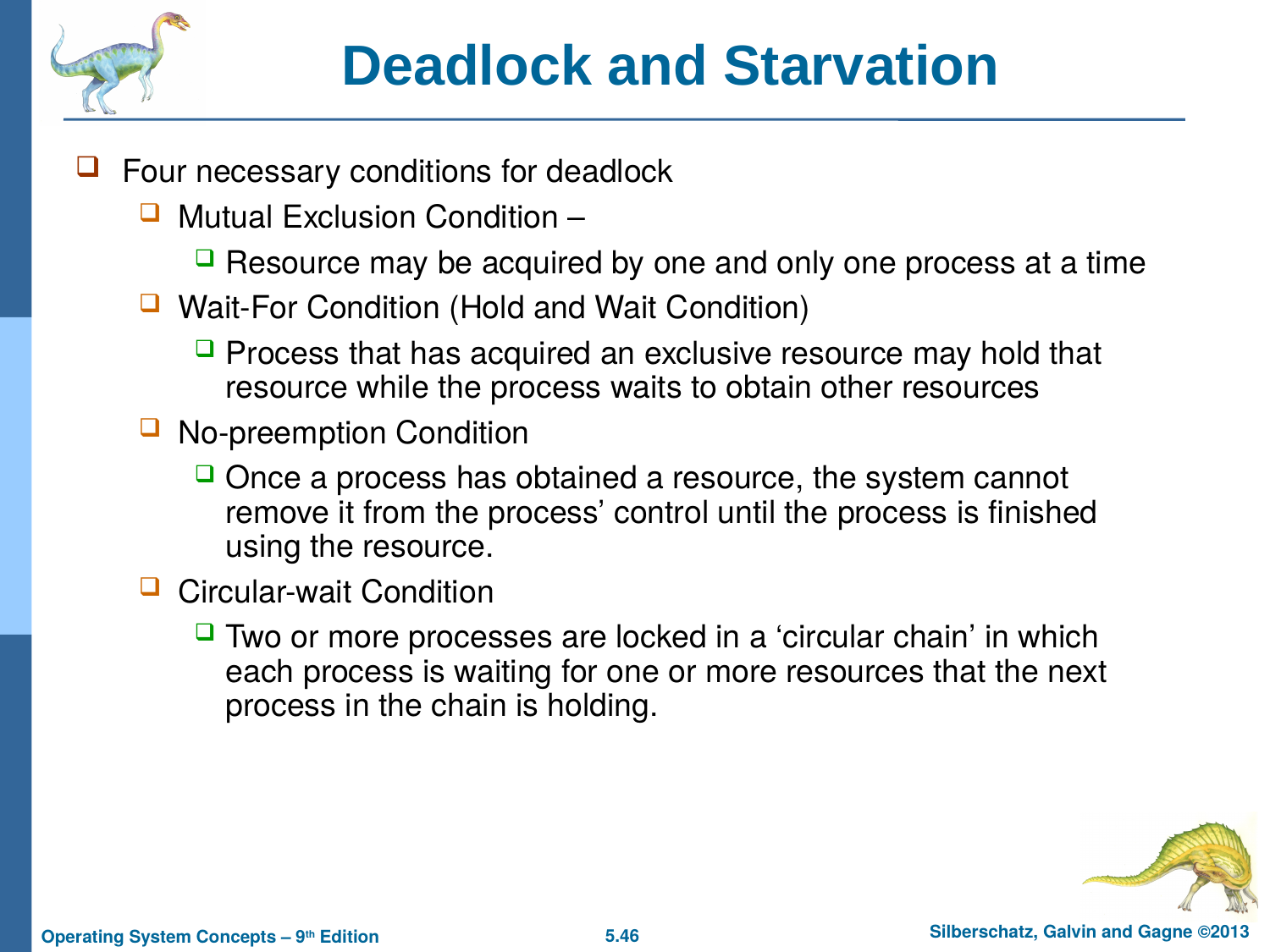

# Deadlock and Starvation
Four necessary conditions for deadlock
Mutual Exclusion Condition –
Resource may be acquired by one and only one process at a time
Wait-For Condition (Hold and Wait Condition)
Process that has acquired an exclusive resource may hold that resource while the process waits to obtain other resources
No-preemption Condition
Once a process has obtained a resource, the system cannot remove it from the process’ control until the process is finished using the resource.
Circular-wait Condition
Two or more processes are locked in a ‘circular chain’ in which each process is waiting for one or more resources that the next process in the chain is holding.